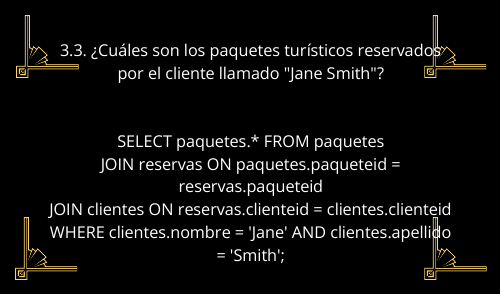

3.3. ¿Cuáles son los paquetes turísticos reservados por el cliente llamado "Jane Smith"?

SELECT paquetes.* FROM paquetes
JOIN reservas ON paquetes.paqueteid = reservas.paqueteid
JOIN clientes ON reservas.clienteid = clientes.clienteid
WHERE clientes.nombre = 'Jane' AND clientes.apellido = 'Smith';